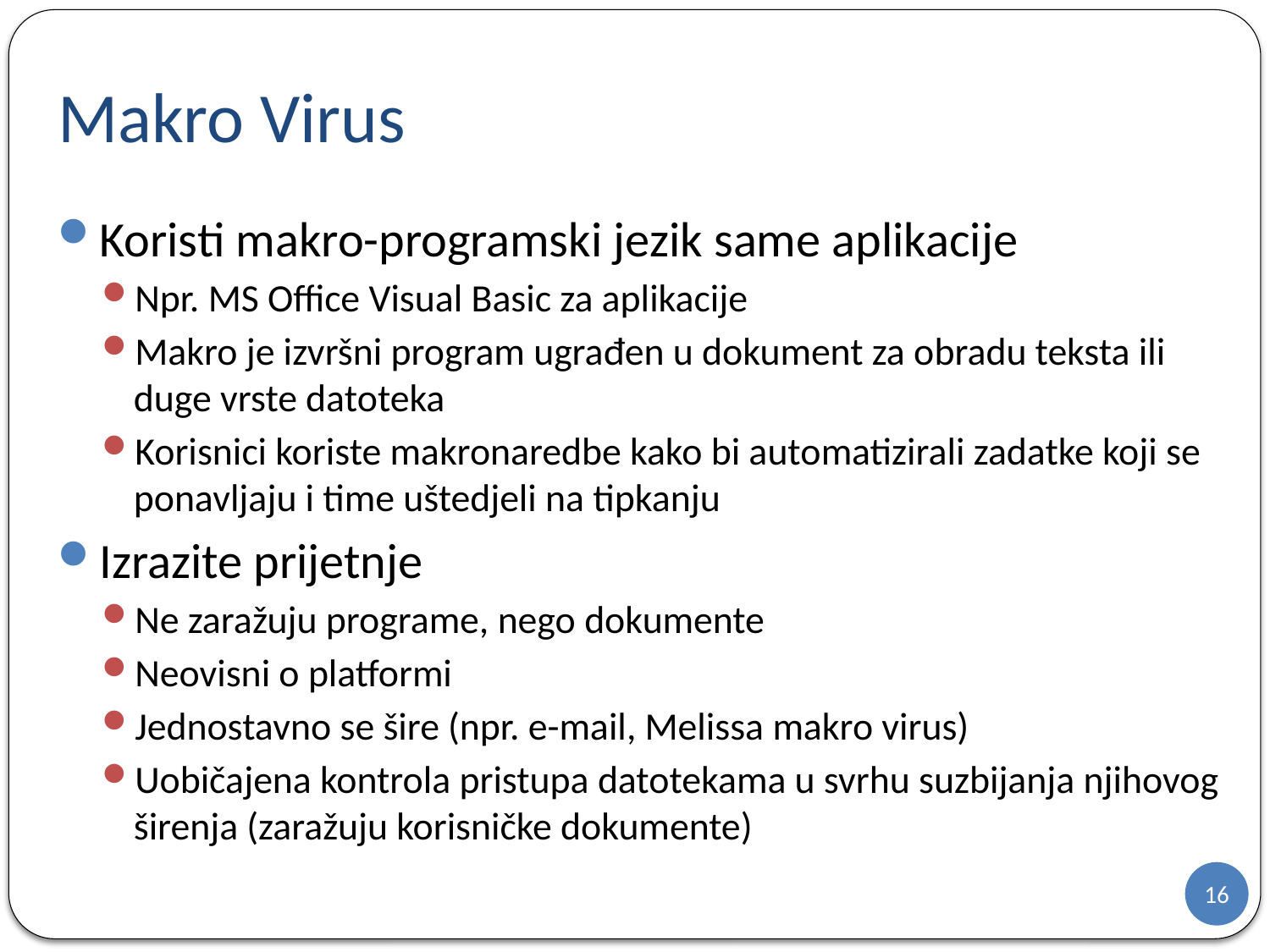

# Makro Virus
Koristi makro-programski jezik same aplikacije
Npr. MS Office Visual Basic za aplikacije
Makro je izvršni program ugrađen u dokument za obradu teksta ili duge vrste datoteka
Korisnici koriste makronaredbe kako bi automatizirali zadatke koji se ponavljaju i time uštedjeli na tipkanju
Izrazite prijetnje
Ne zaražuju programe, nego dokumente
Neovisni o platformi
Jednostavno se šire (npr. e-mail, Melissa makro virus)
Uobičajena kontrola pristupa datotekama u svrhu suzbijanja njihovog širenja (zaražuju korisničke dokumente)

16